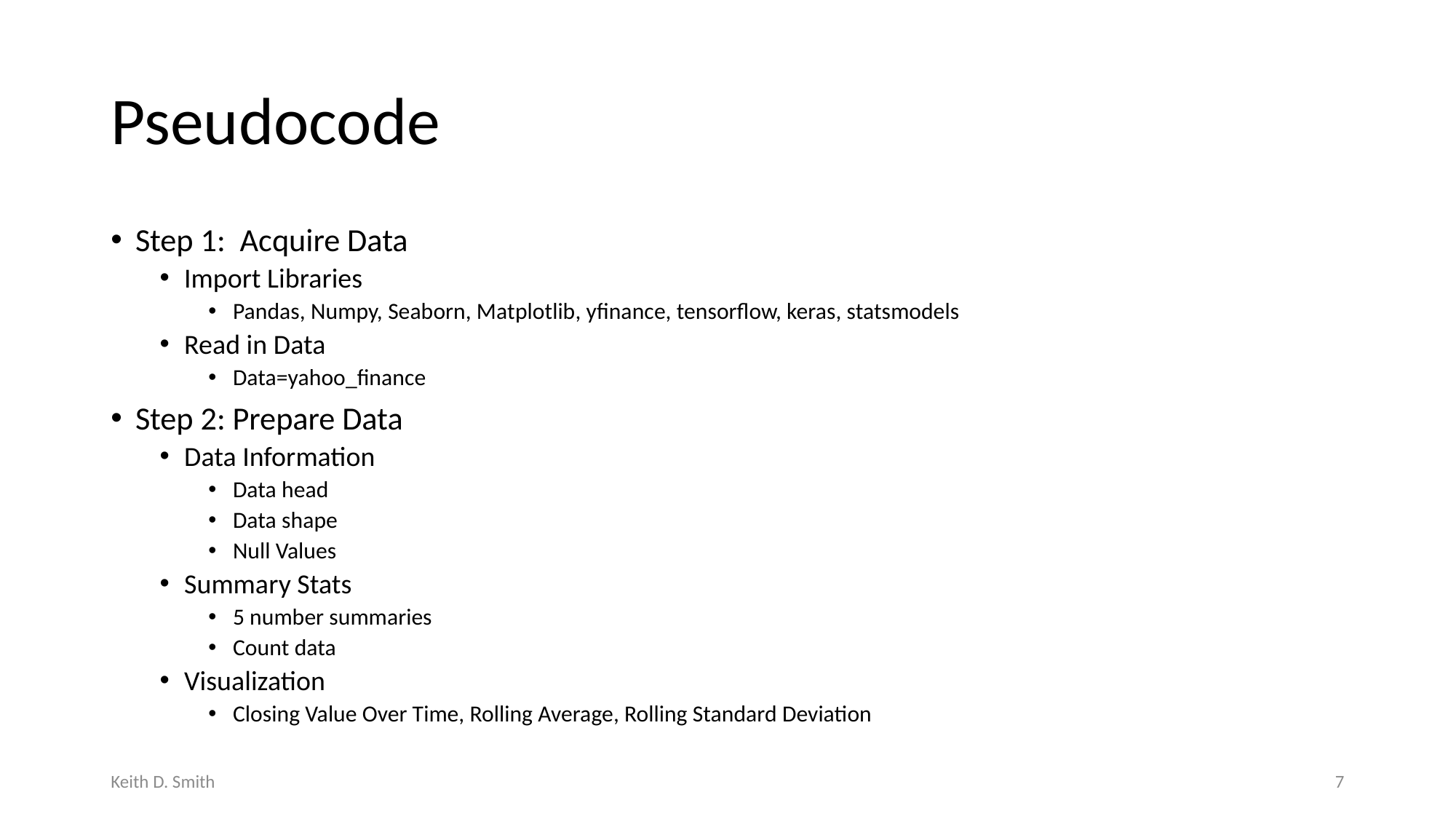

# Pseudocode
Step 1:  Acquire Data
Import Libraries
Pandas, Numpy, Seaborn, Matplotlib, yfinance, tensorflow, keras, statsmodels
Read in Data
Data=yahoo_finance
Step 2: Prepare Data
Data Information
Data head
Data shape
Null Values
Summary Stats
5 number summaries
Count data
Visualization
Closing Value Over Time, Rolling Average, Rolling Standard Deviation
Keith D. Smith
7